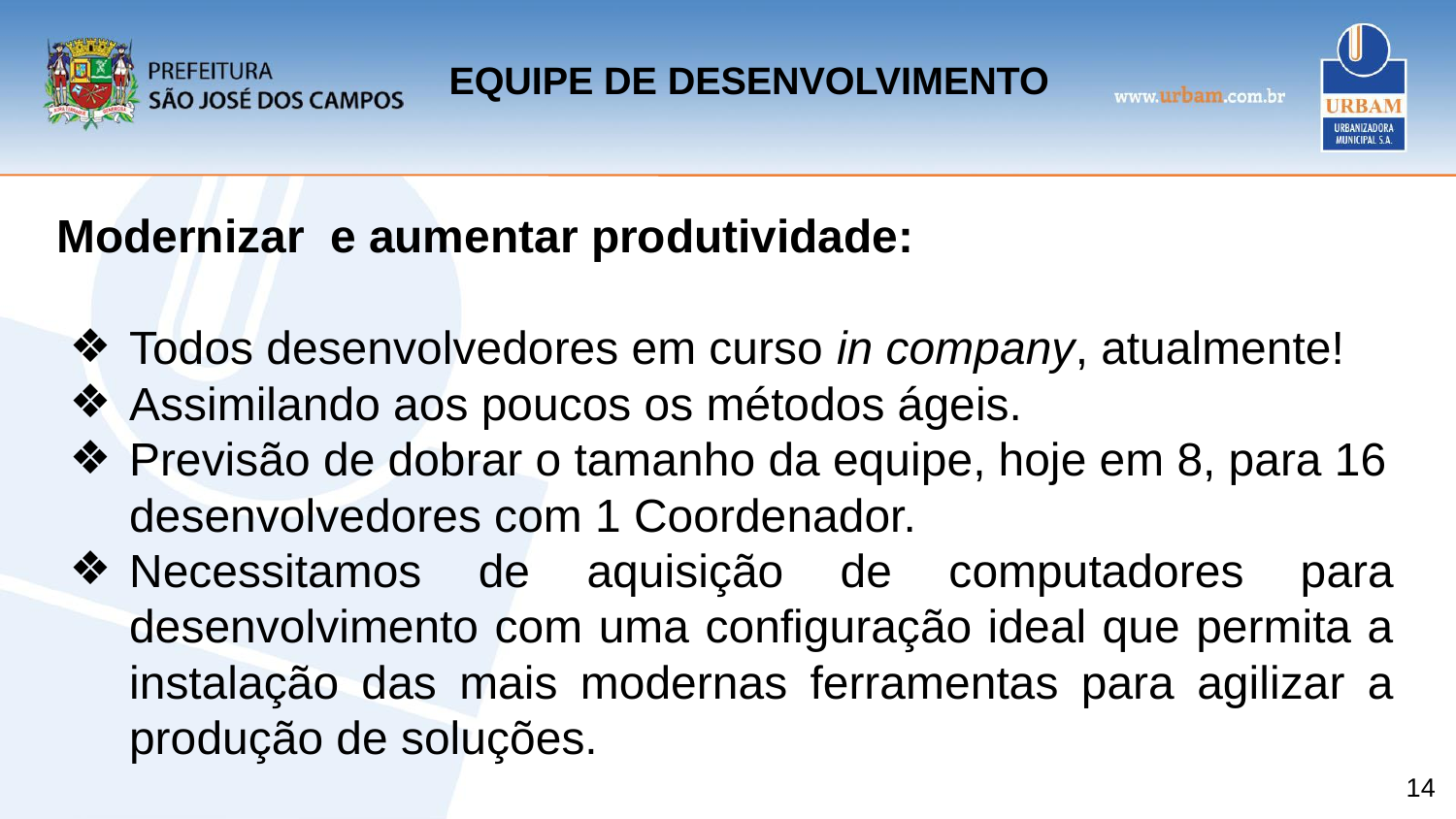

EQUIPE DE DESENVOLVIMENTO
Modernizar  e aumentar produtividade:

Todos desenvolvedores em curso in company, atualmente!
Assimilando aos poucos os métodos ágeis.
Previsão de dobrar o tamanho da equipe, hoje em 8, para 16 desenvolvedores com 1 Coordenador.
Necessitamos de aquisição de computadores para desenvolvimento com uma configuração ideal que permita a instalação das mais modernas ferramentas para agilizar a produção de soluções.
14